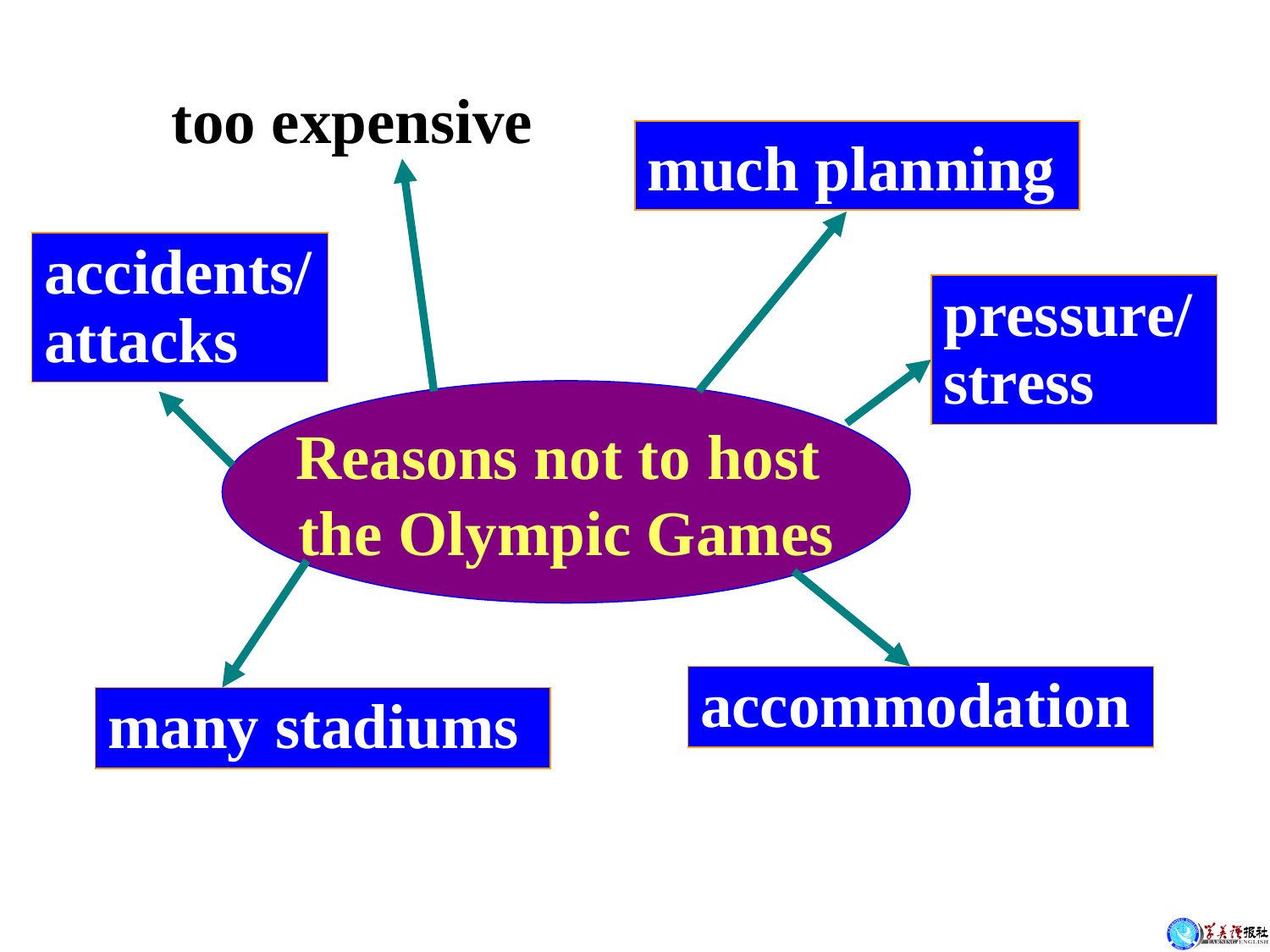

too expensive
much planning

accidents/ attacks
pressure/ stress

Reasons not to host
the Olympic Games

accommodation
many stadiums